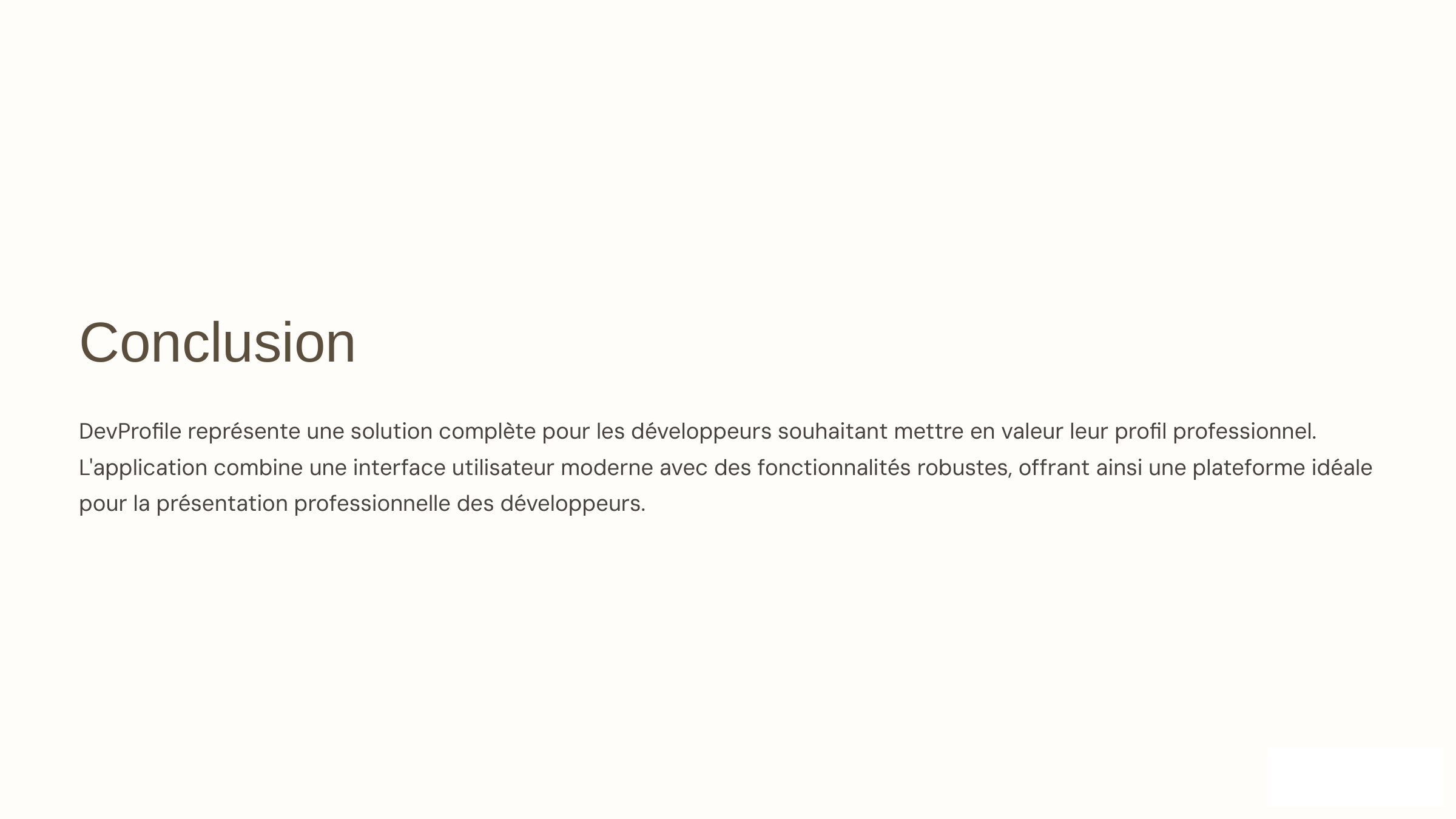

Conclusion
DevProfile représente une solution complète pour les développeurs souhaitant mettre en valeur leur profil professionnel. L'application combine une interface utilisateur moderne avec des fonctionnalités robustes, offrant ainsi une plateforme idéale pour la présentation professionnelle des développeurs.